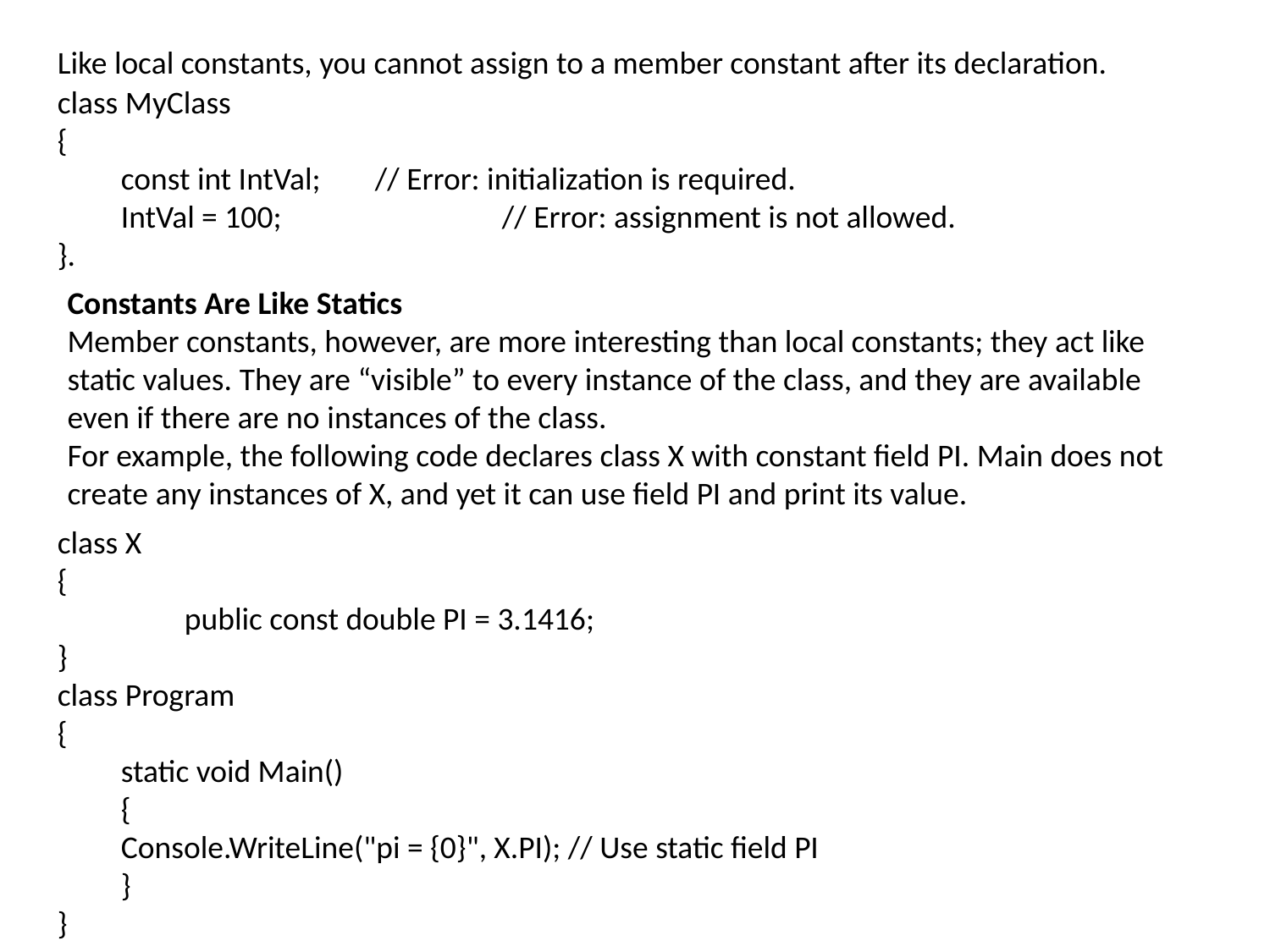

Like local constants, you cannot assign to a member constant after its declaration.
class MyClass
{
const int IntVal; 	// Error: initialization is required.
IntVal = 100; 		// Error: assignment is not allowed.
}.
Constants Are Like Statics
Member constants, however, are more interesting than local constants; they act like static values. They are “visible” to every instance of the class, and they are available even if there are no instances of the class.
For example, the following code declares class X with constant field PI. Main does not create any instances of X, and yet it can use field PI and print its value.
class X
{
	public const double PI = 3.1416;
}
class Program
{
static void Main()
{
Console.WriteLine("pi = {0}", X.PI); // Use static field PI
}
}